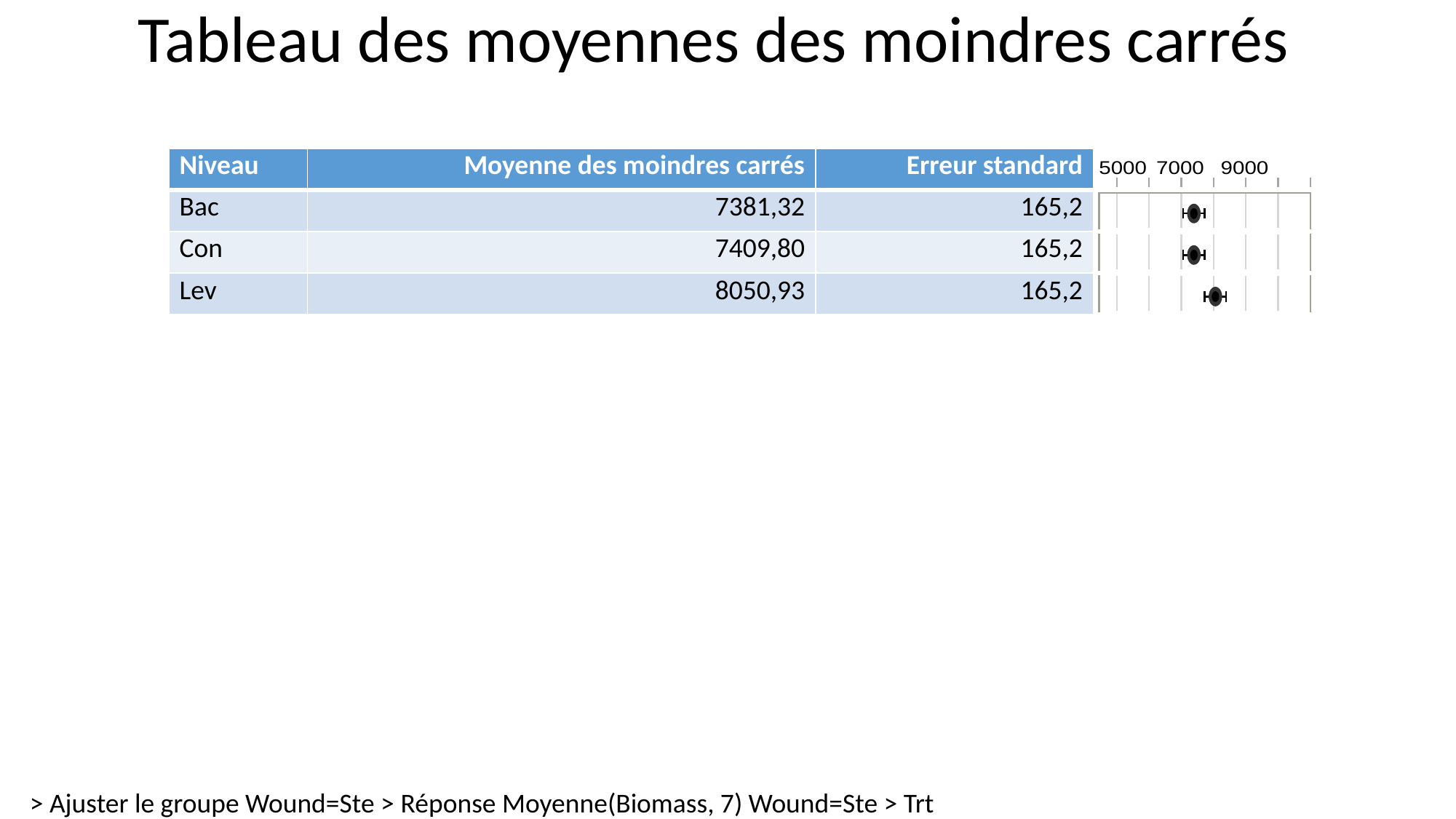

# Tableau des moyennes des moindres carrés
| Niveau | Moyenne des moindres carrés | Erreur standard |  |
| --- | --- | --- | --- |
| Bac | 7381,32 | 165,2 |  |
| Con | 7409,80 | 165,2 |  |
| Lev | 8050,93 | 165,2 |  |
> Ajuster le groupe Wound=Ste > Réponse Moyenne(Biomass, 7) Wound=Ste > Trt